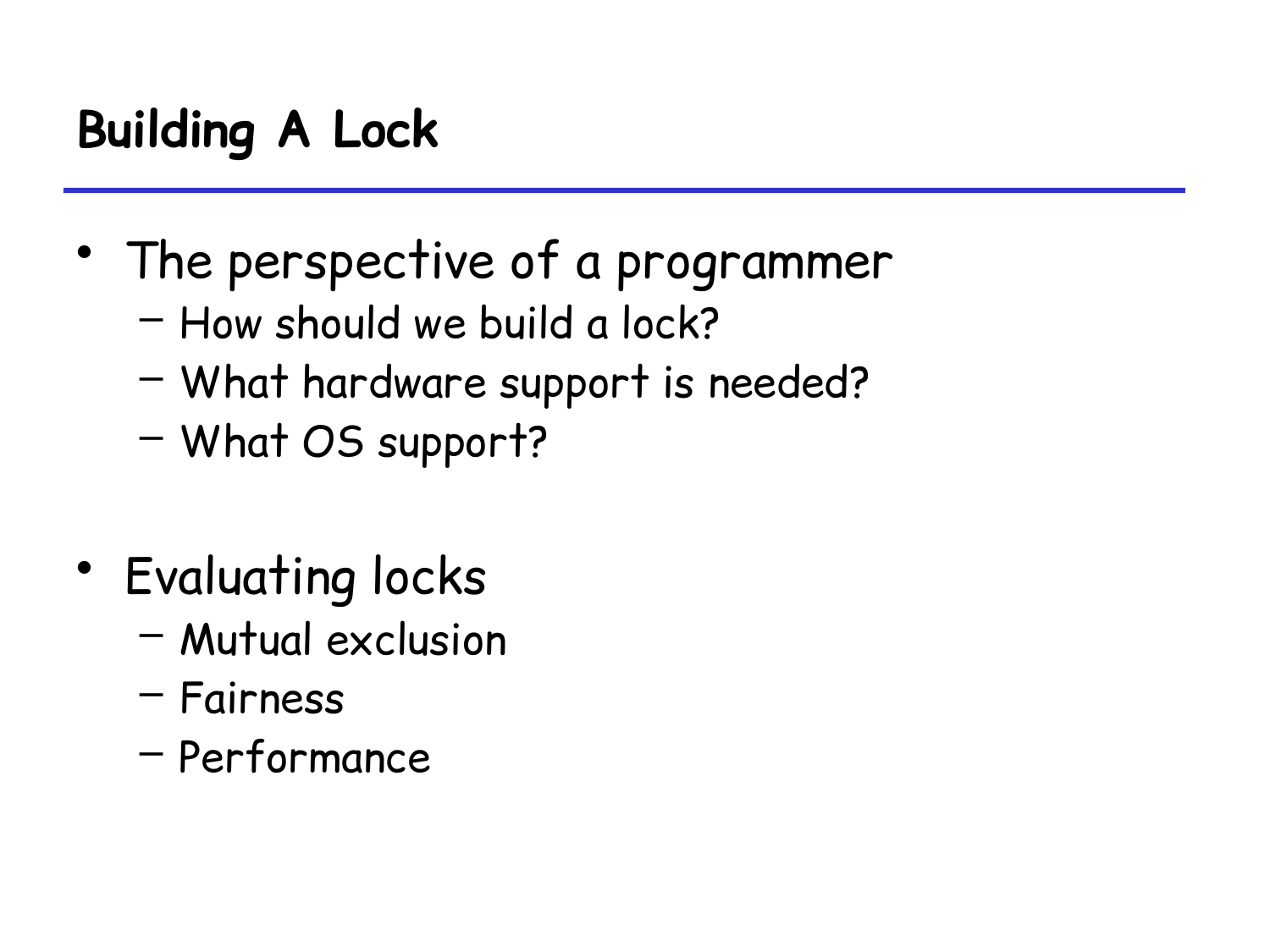

# Building A Lock
The perspective of a programmer
How should we build a lock?
What hardware support is needed?
What OS support?

Evaluating locks
Mutual exclusion
Fairness
Performance
5